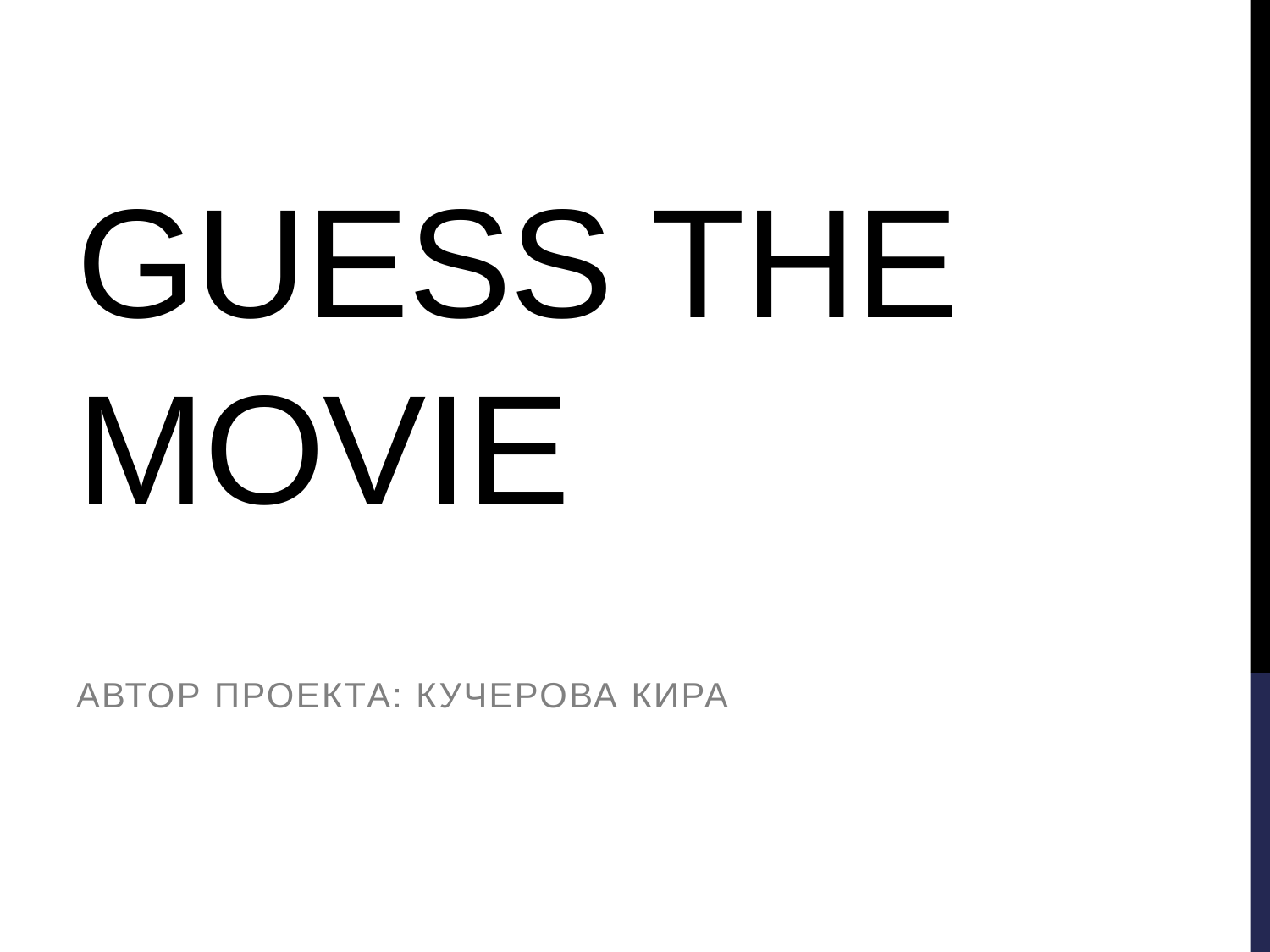

# Guess the movie
Автор проекта: кучерова кира